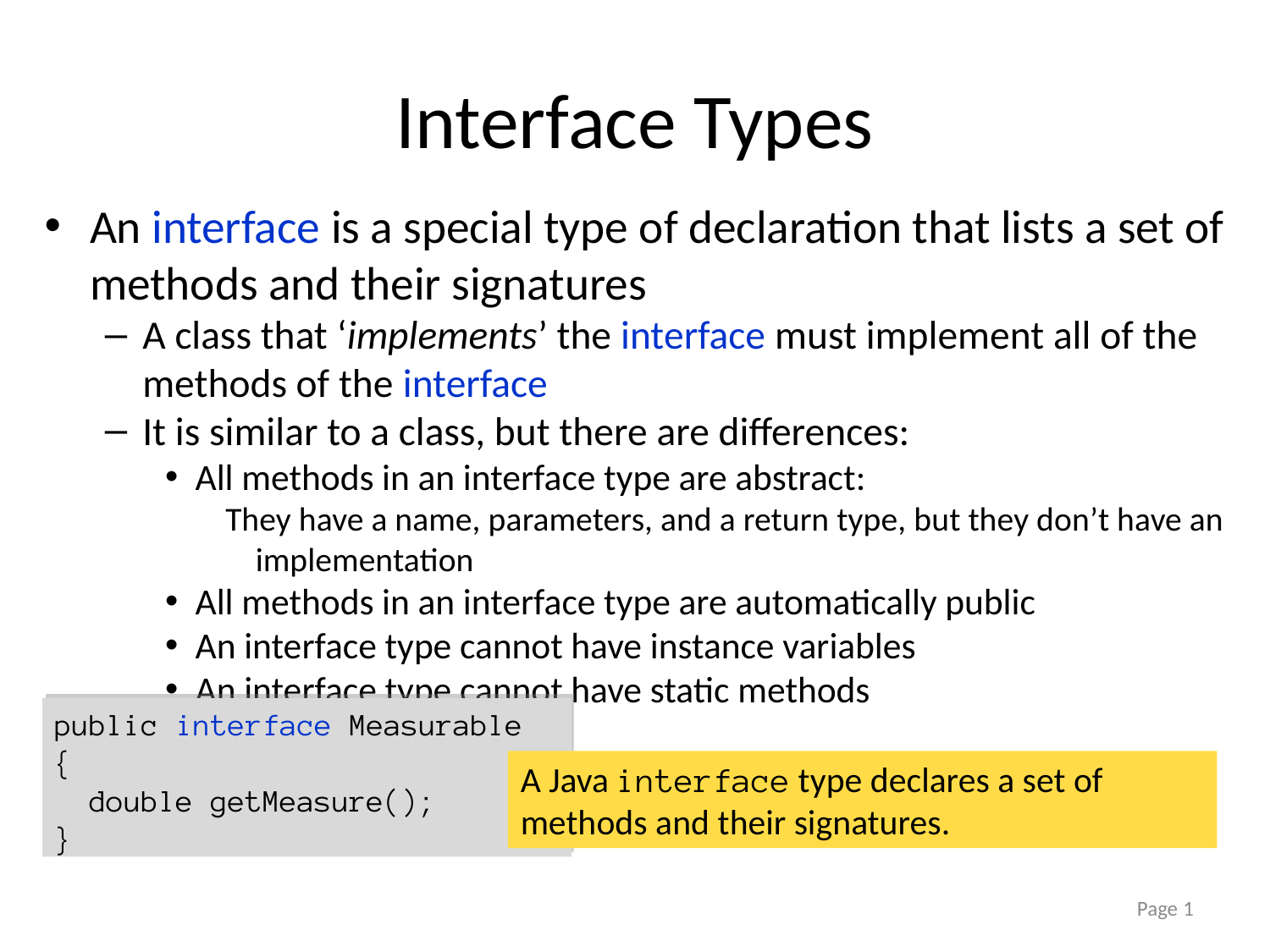

# Interface Types
An interface is a special type of declaration that lists a set of methods and their signatures
A class that ‘implements’ the interface must implement all of the methods of the interface
It is similar to a class, but there are differences:
All methods in an interface type are abstract:
They have a name, parameters, and a return type, but they don’t have an implementation
All methods in an interface type are automatically public
An interface type cannot have instance variables
An interface type cannot have static methods

public interface Measurable
{
  double getMeasure();
}

A Java interface type declares a set of methods and their signatures.
Page 1